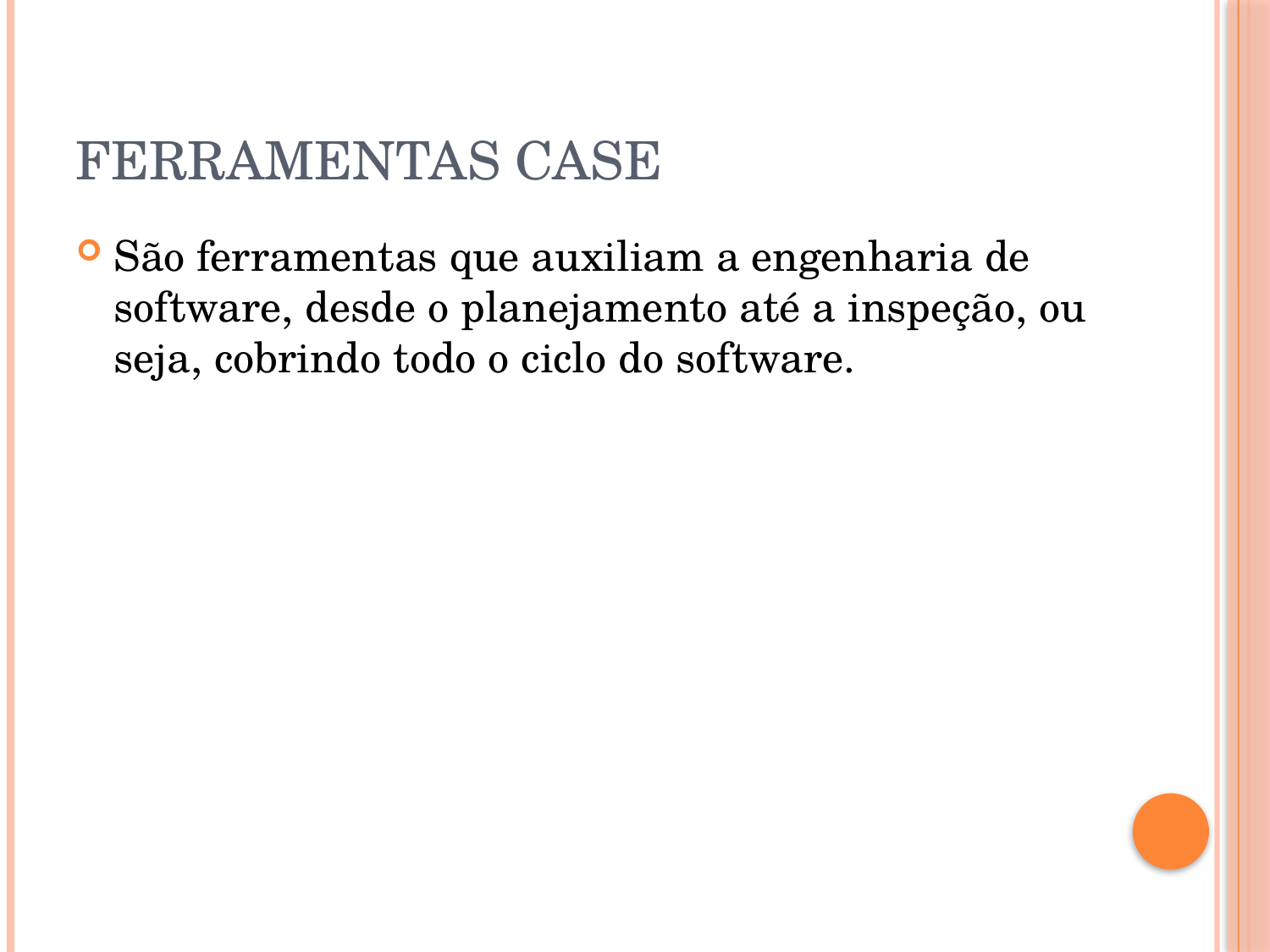

# Ferramentas CASE
São ferramentas que auxiliam a engenharia de software, desde o planejamento até a inspeção, ou seja, cobrindo todo o ciclo do software.